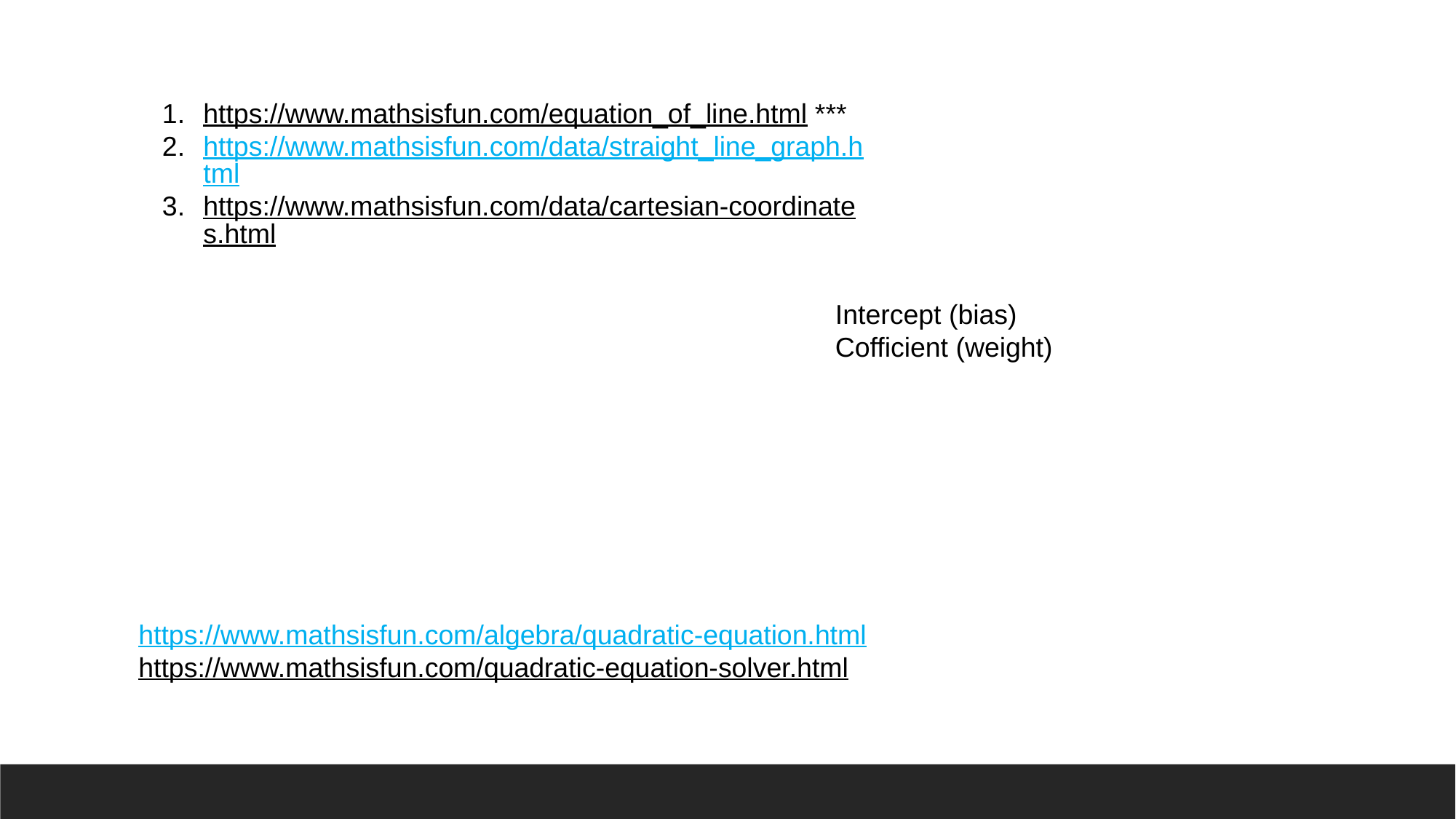

https://www.mathsisfun.com/equation_of_line.html ***
https://www.mathsisfun.com/data/straight_line_graph.html
https://www.mathsisfun.com/data/cartesian-coordinates.html
Intercept (bias)
Cofficient (weight)
https://www.mathsisfun.com/algebra/quadratic-equation.html
https://www.mathsisfun.com/quadratic-equation-solver.html